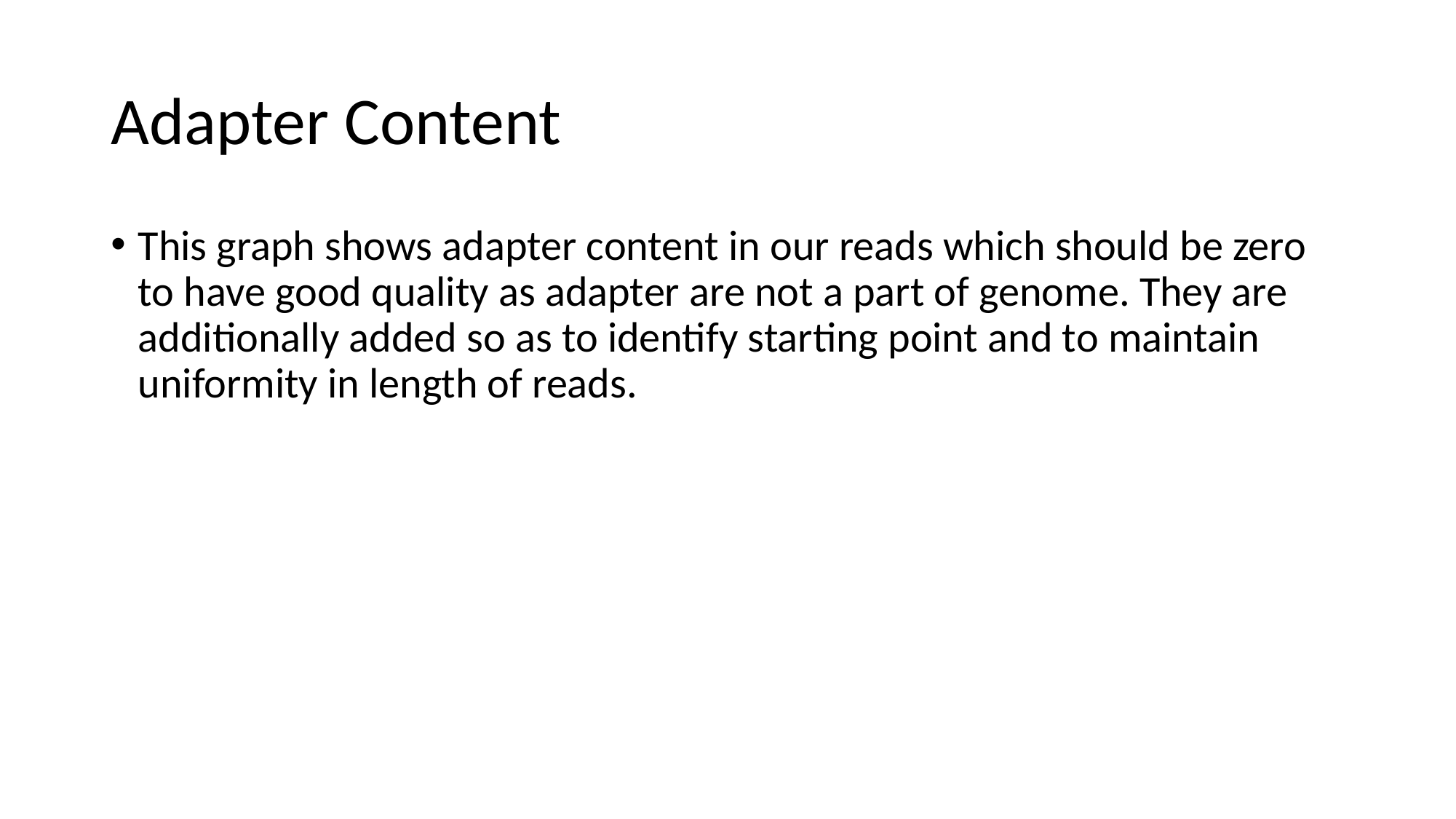

# Adapter Content
This graph shows adapter content in our reads which should be zero to have good quality as adapter are not a part of genome. They are additionally added so as to identify starting point and to maintain uniformity in length of reads.